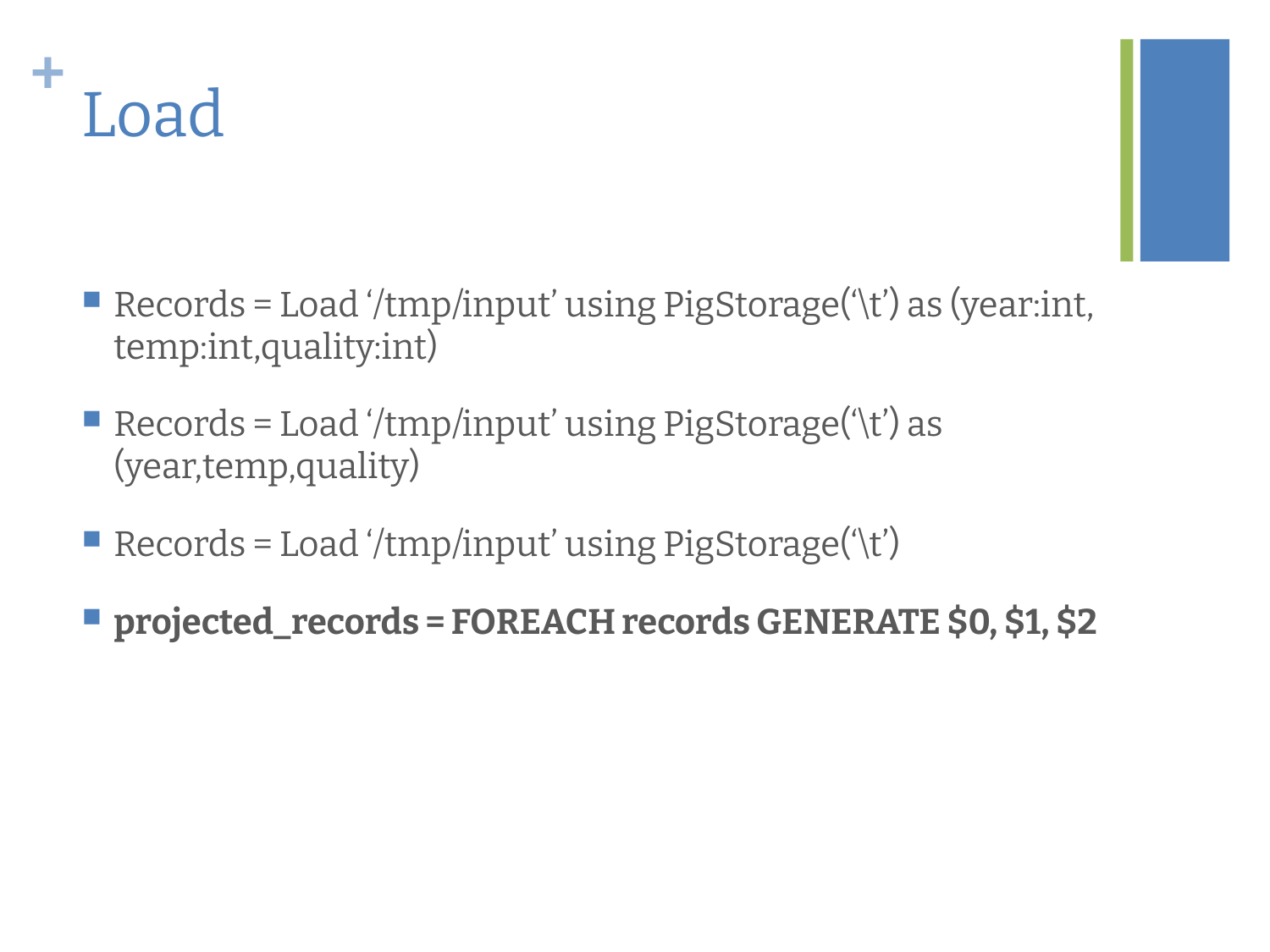

# Load
Records = Load ‘/tmp/input’ using PigStorage(‘\t’) as (year:int, temp:int,quality:int)
Records = Load ‘/tmp/input’ using PigStorage(‘\t’) as (year,temp,quality)
Records = Load ‘/tmp/input’ using PigStorage(‘\t’)
projected_records = FOREACH records GENERATE $0, $1, $2